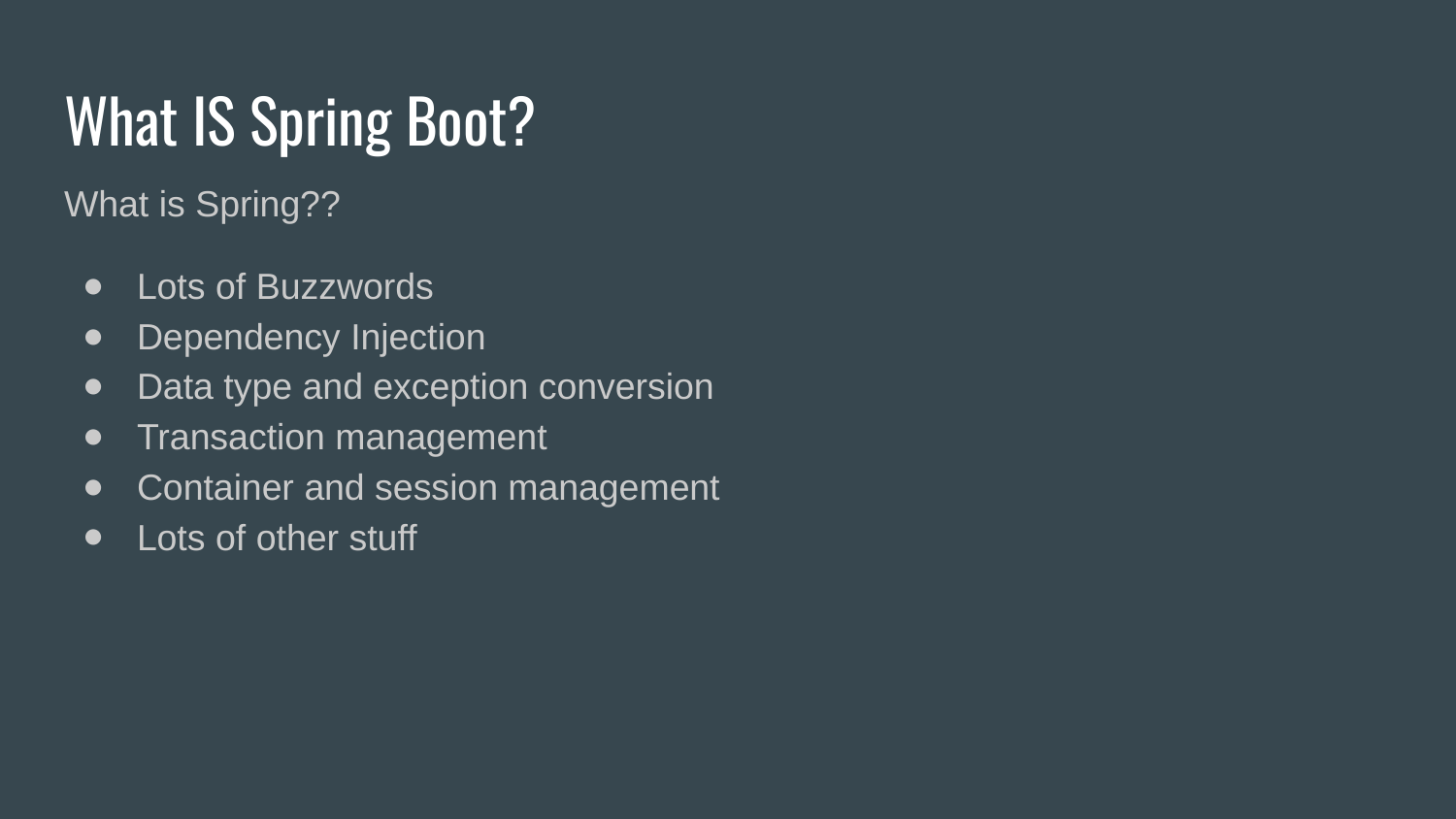

# What IS Spring Boot?
What is Spring??
Lots of Buzzwords
Dependency Injection
Data type and exception conversion
Transaction management
Container and session management
Lots of other stuff